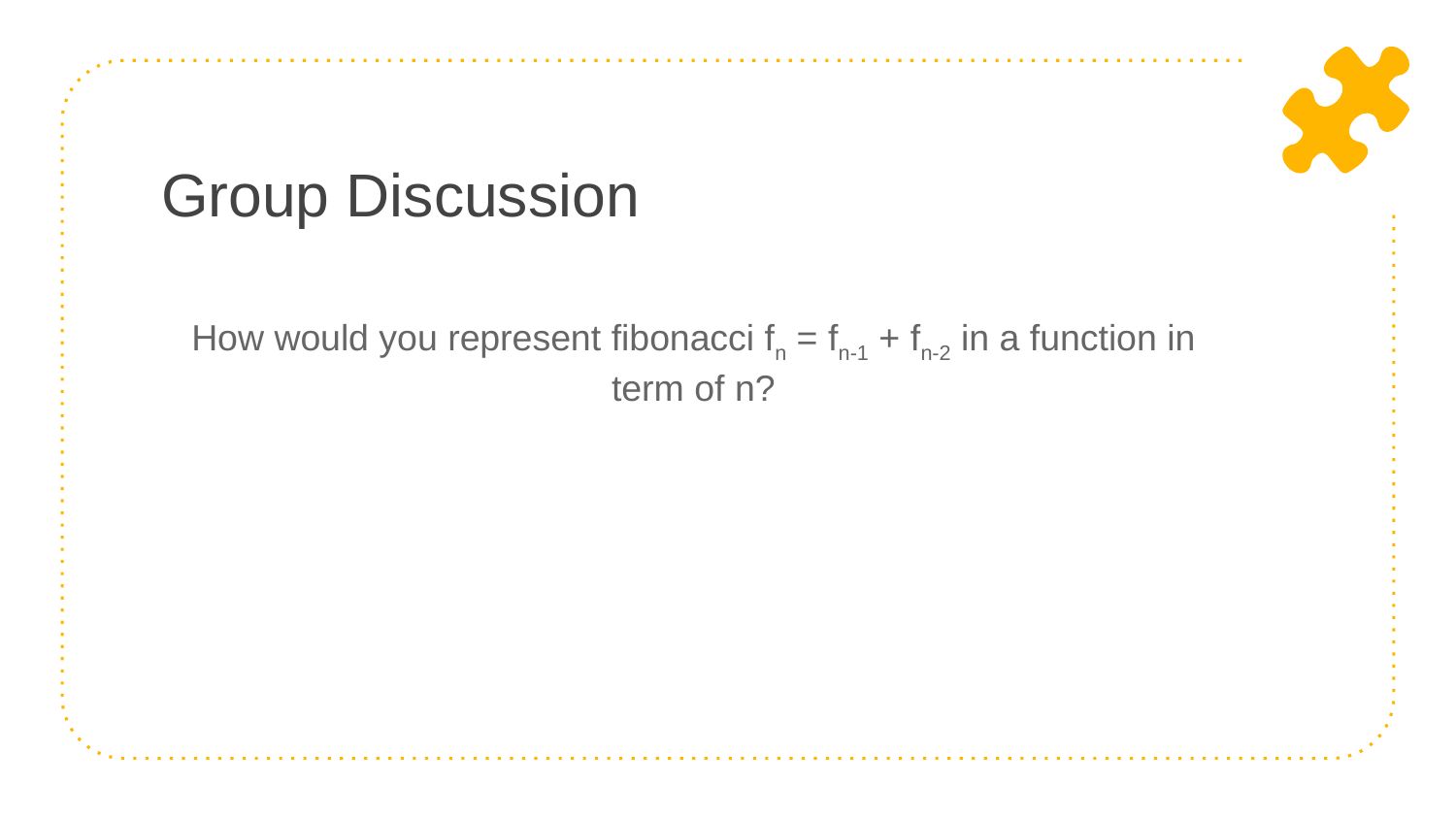

# Group Discussion
How would you represent fibonacci fn = fn-1 + fn-2 in a function in term of n?